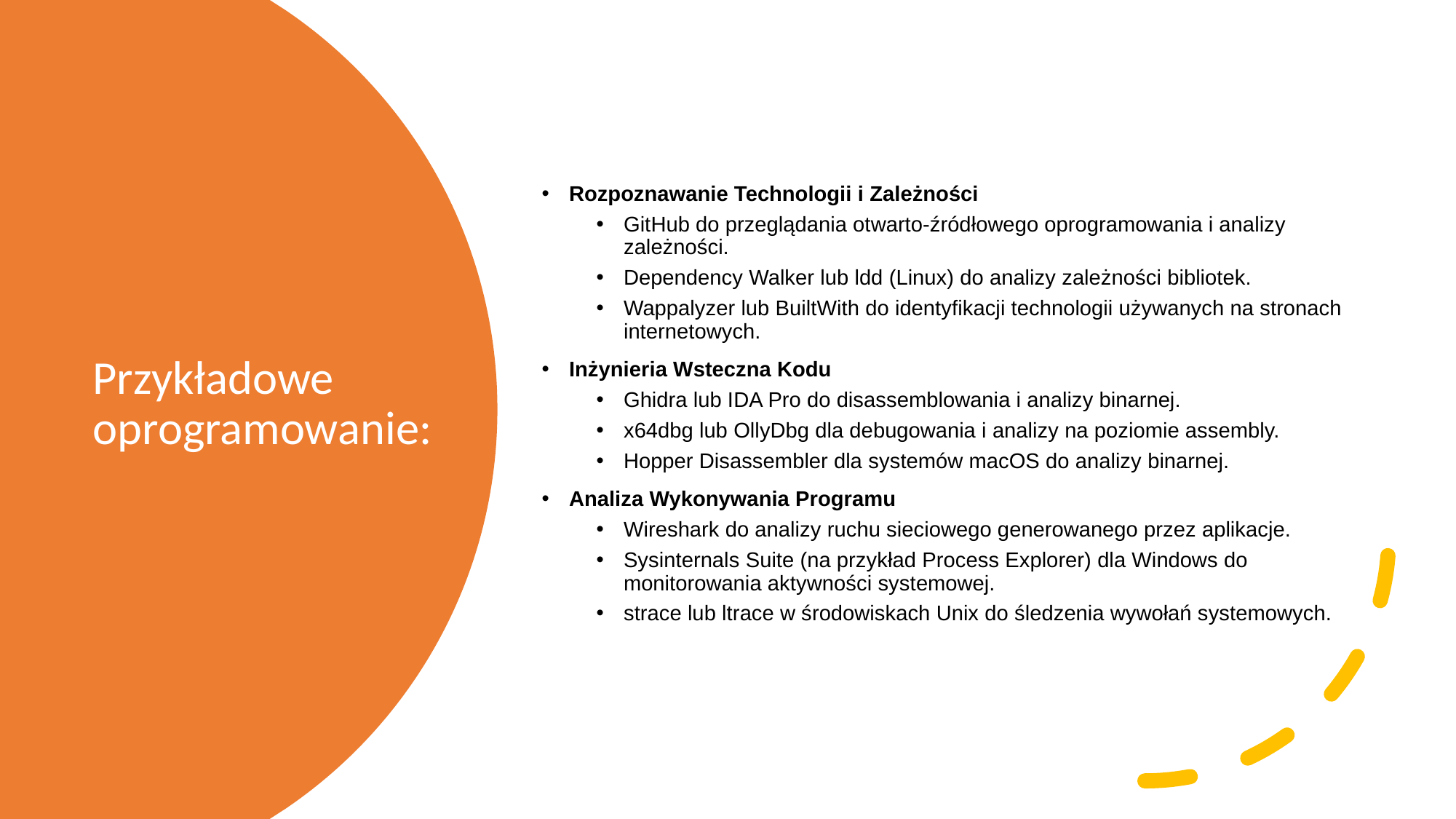

Rozpoznawanie Technologii i Zależności
GitHub do przeglądania otwarto-źródłowego oprogramowania i analizy zależności.
Dependency Walker lub ldd (Linux) do analizy zależności bibliotek.
Wappalyzer lub BuiltWith do identyfikacji technologii używanych na stronach internetowych.
Inżynieria Wsteczna Kodu
Ghidra lub IDA Pro do disassemblowania i analizy binarnej.
x64dbg lub OllyDbg dla debugowania i analizy na poziomie assembly.
Hopper Disassembler dla systemów macOS do analizy binarnej.
Analiza Wykonywania Programu
Wireshark do analizy ruchu sieciowego generowanego przez aplikacje.
Sysinternals Suite (na przykład Process Explorer) dla Windows do monitorowania aktywności systemowej.
strace lub ltrace w środowiskach Unix do śledzenia wywołań systemowych.
# Przykładowe oprogramowanie: